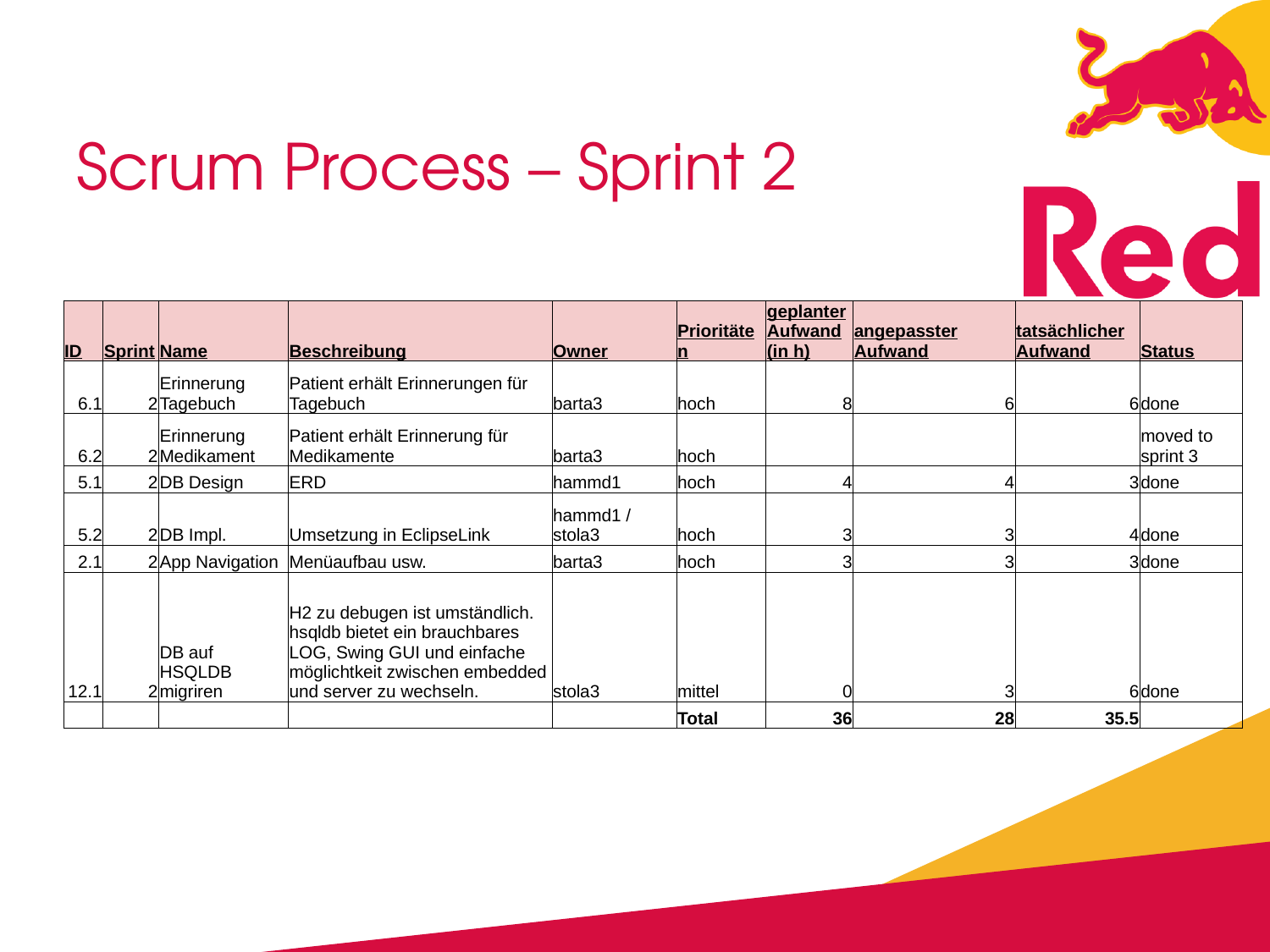

# Scrum Process – Sprint 2
| ID | Sprint | Name | Beschreibung | Owner | Prioritäten | geplanter Aufwand (in h) | angepasster Aufwand | tatsächlicher Aufwand | Status |
| --- | --- | --- | --- | --- | --- | --- | --- | --- | --- |
| 6.1 | 2 | Erinnerung Tagebuch | Patient erhält Erinnerungen für Tagebuch | barta3 | hoch | 8 | 6 | 6 | done |
| 6.2 | 2 | Erinnerung Medikament | Patient erhält Erinnerung für Medikamente | barta3 | hoch |  |  |  | moved to sprint 3 |
| 5.1 | 2 | DB Design | ERD | hammd1 | hoch | 4 | 4 | 3 | done |
| 5.2 | 2 | DB Impl. | Umsetzung in EclipseLink | hammd1 / stola3 | hoch | 3 | 3 | 4 | done |
| 2.1 | 2 | App Navigation | Menüaufbau usw. | barta3 | hoch | 3 | 3 | 3 | done |
| 12.1 | 2 | DB auf HSQLDB migriren | H2 zu debugen ist umständlich. hsqldb bietet ein brauchbares LOG, Swing GUI und einfache möglichtkeit zwischen embedded und server zu wechseln. | stola3 | mittel | 0 | 3 | 6 | done |
|  |  |  |  |  | Total | 36 | 28 | 35.5 |  |